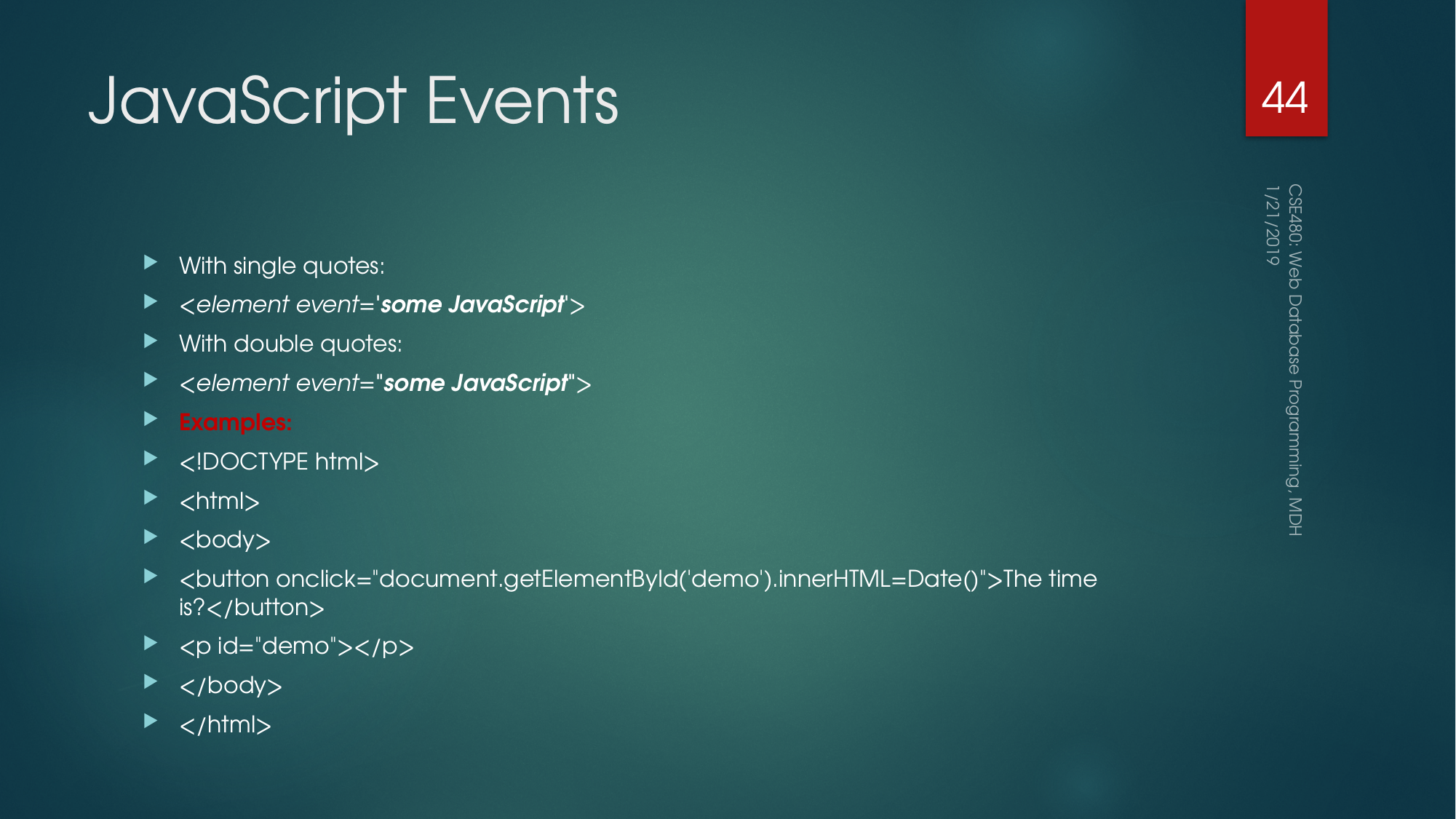

44
# JavaScript Events
1/21/2019
With single quotes:
<element event='some JavaScript'>
With double quotes:
<element event="some JavaScript">
Examples:
<!DOCTYPE html>
<html>
<body>
<button onclick="document.getElementById('demo').innerHTML=Date()">The time is?</button>
<p id="demo"></p>
</body>
</html>

CSE480: Web Database Programming, MDH